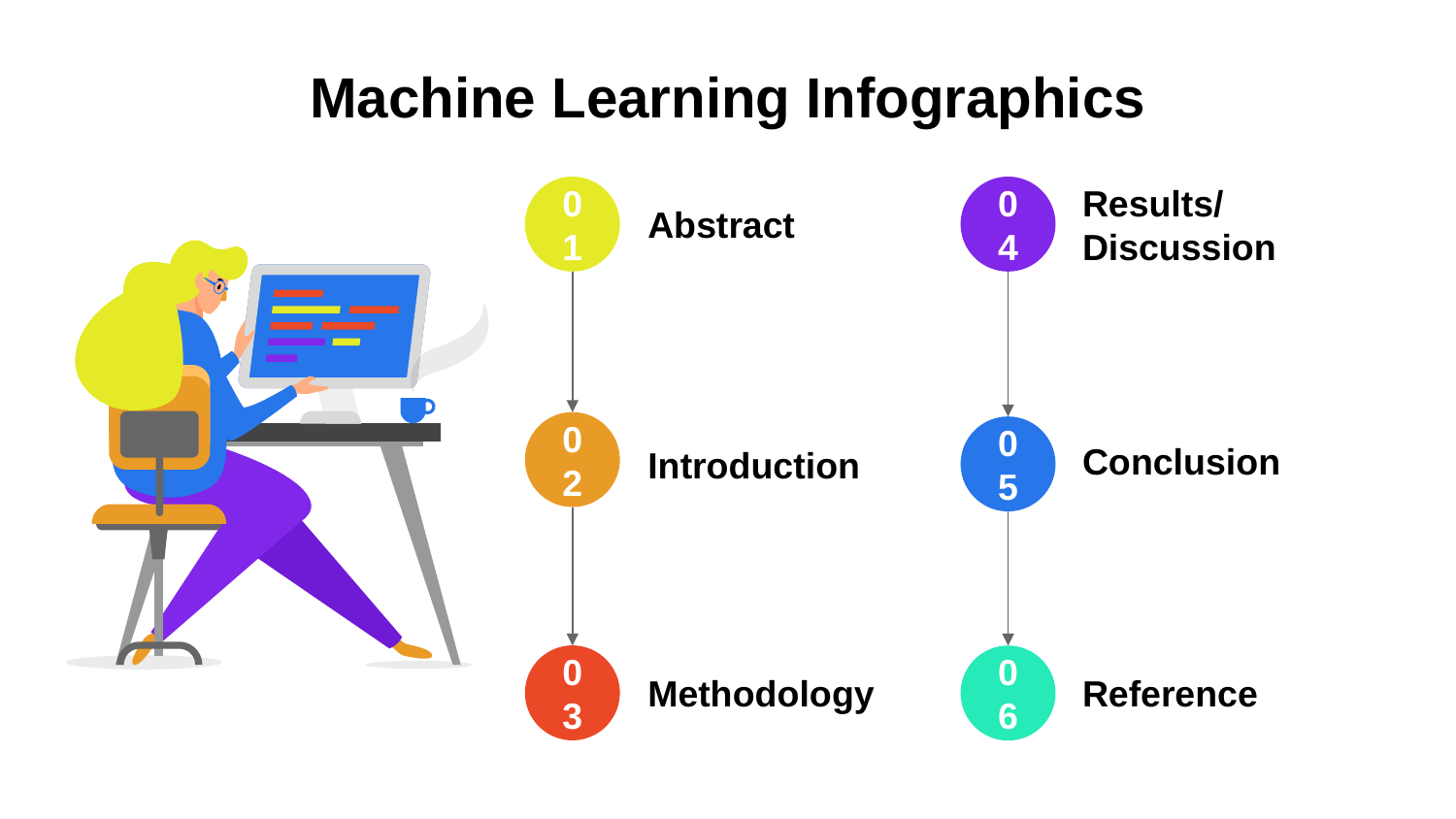

# Machine Learning Infographics
01
Abstract
04
Results/Discussion

02
Introduction
05
Conclusion
03
Methodology
06
Reference